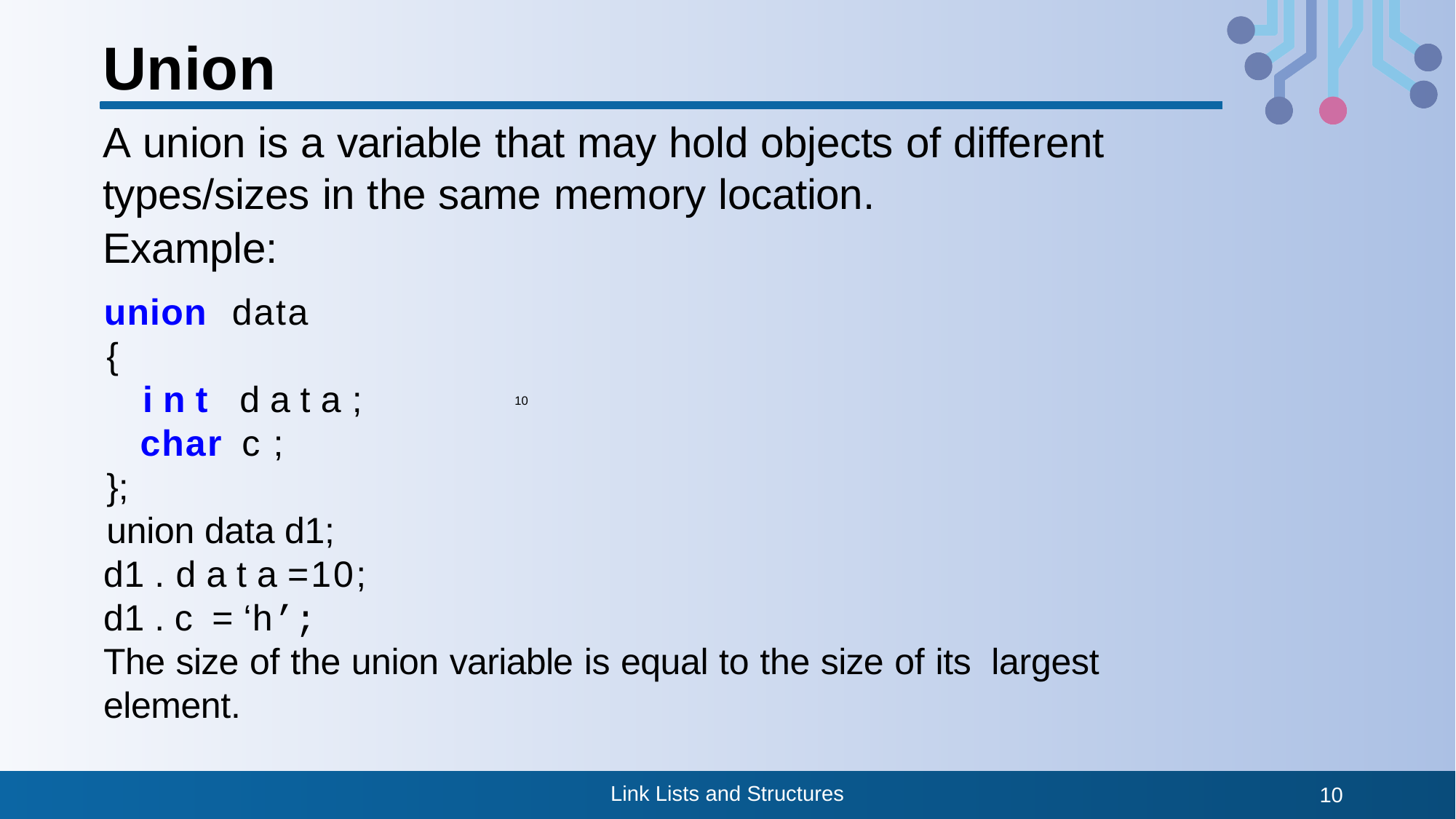

# Union
A union is a variable that may hold objects of different  types/sizes in the same memory location.
Example:
union  data
{
i n t   d a t a ;
char  c ;
};
union data d1;
d1 . d a t a =10;
d1 . c  = ‘h’;
The size of the union variable is equal to the size of its  largest element.
10
Link Lists and Structures
10